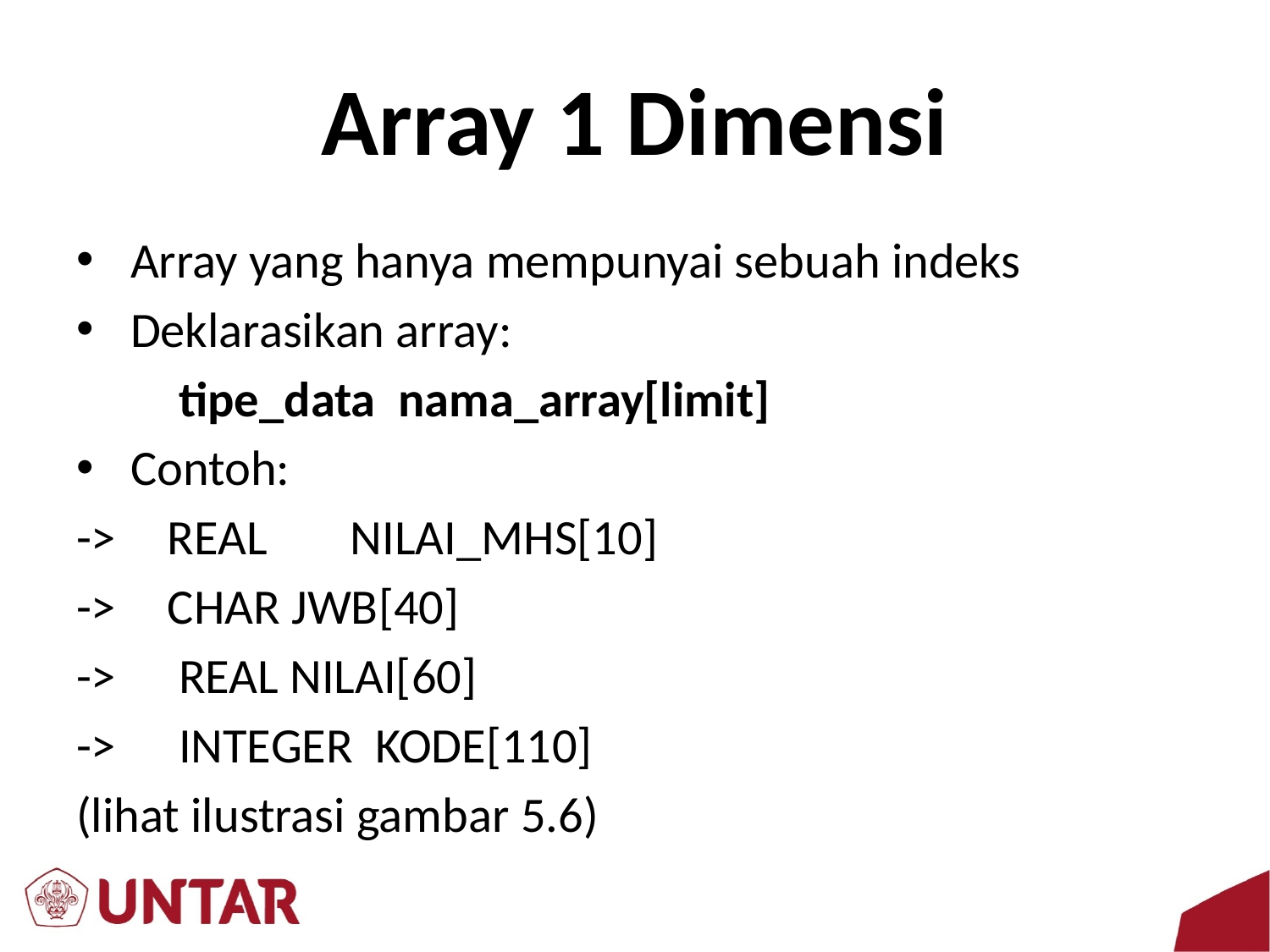

# Array 1 Dimensi
Array yang hanya mempunyai sebuah indeks
Deklarasikan array:
	 tipe_data  nama_array[limit]
Contoh:
-> 	REAL	NILAI_MHS[10]
->	CHAR JWB[40]
->	 REAL NILAI[60]
->	 INTEGER  KODE[110]
(lihat ilustrasi gambar 5.6)